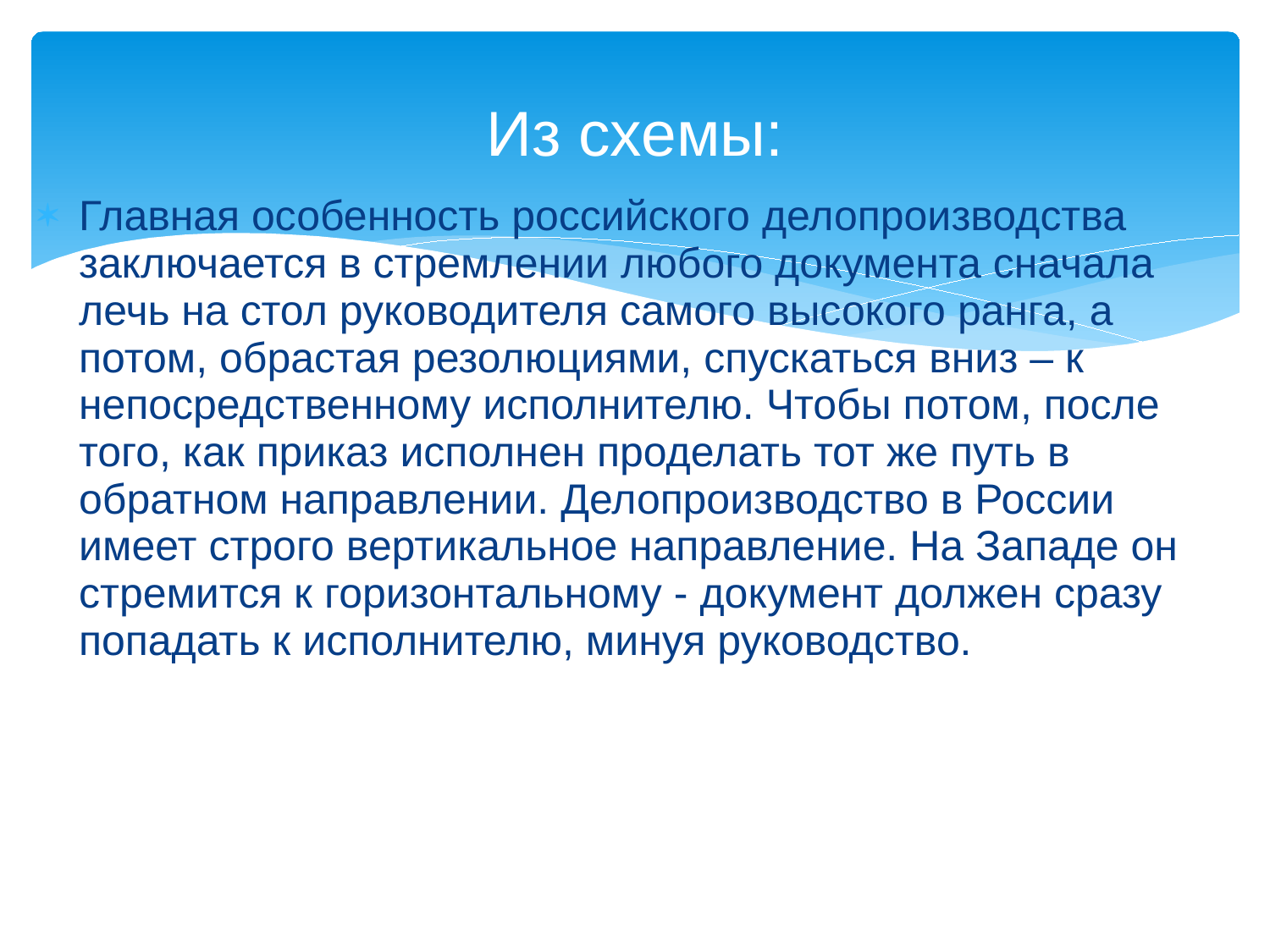

# Из схемы:
Главная особенность российского делопроизводства заключается в стремлении любого документа сначала лечь на стол руководителя самого высокого ранга, а потом, обрастая резолюциями, спускаться вниз – к непосредственному исполнителю. Чтобы потом, после того, как приказ исполнен проделать тот же путь в обратном направлении. Делопроизводство в России имеет строго вертикальное направление. На Западе он стремится к горизонтальному - документ должен сразу попадать к исполнителю, минуя руководство.